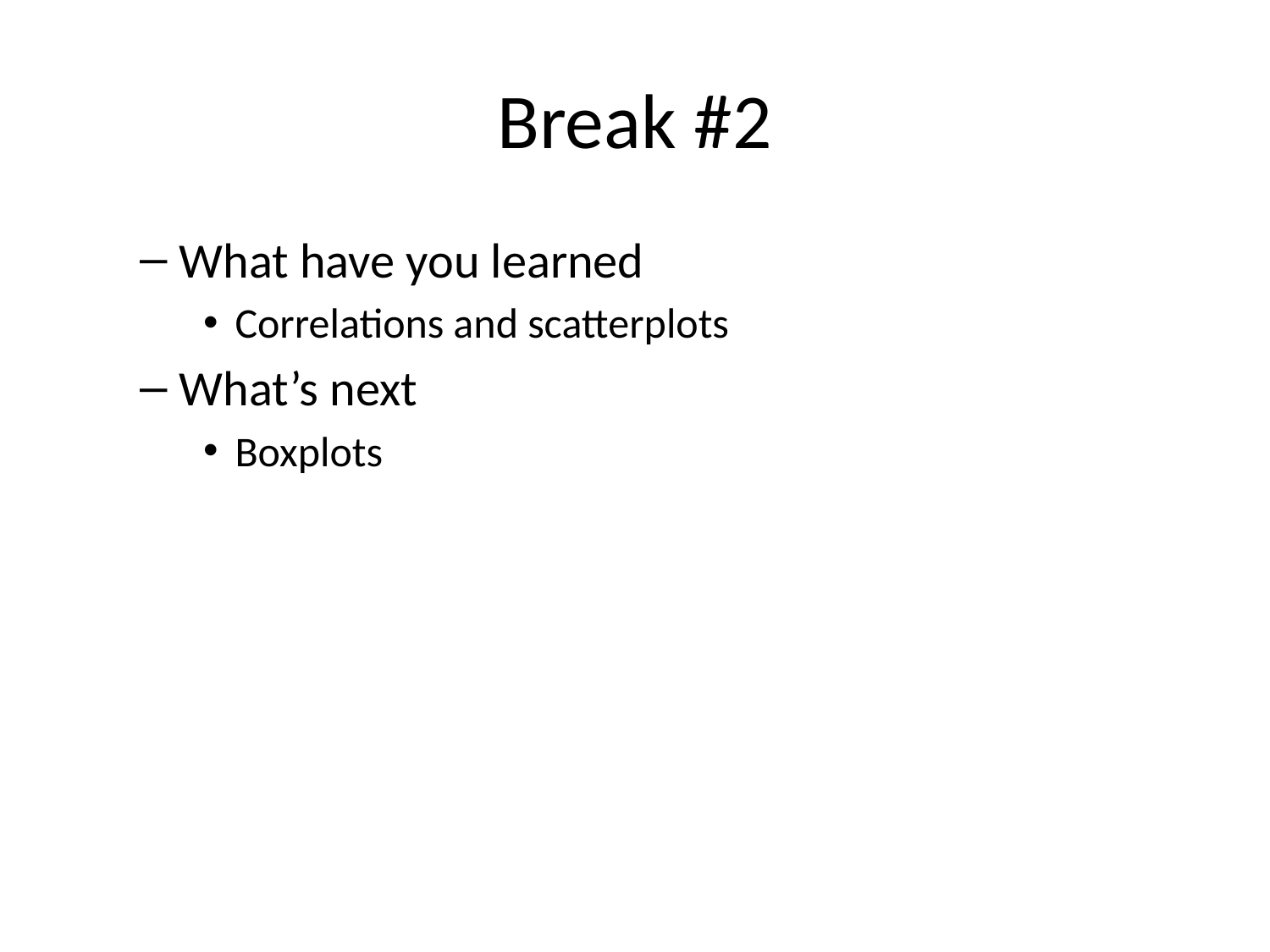

# Break #2
What have you learned
Correlations and scatterplots
What’s next
Boxplots